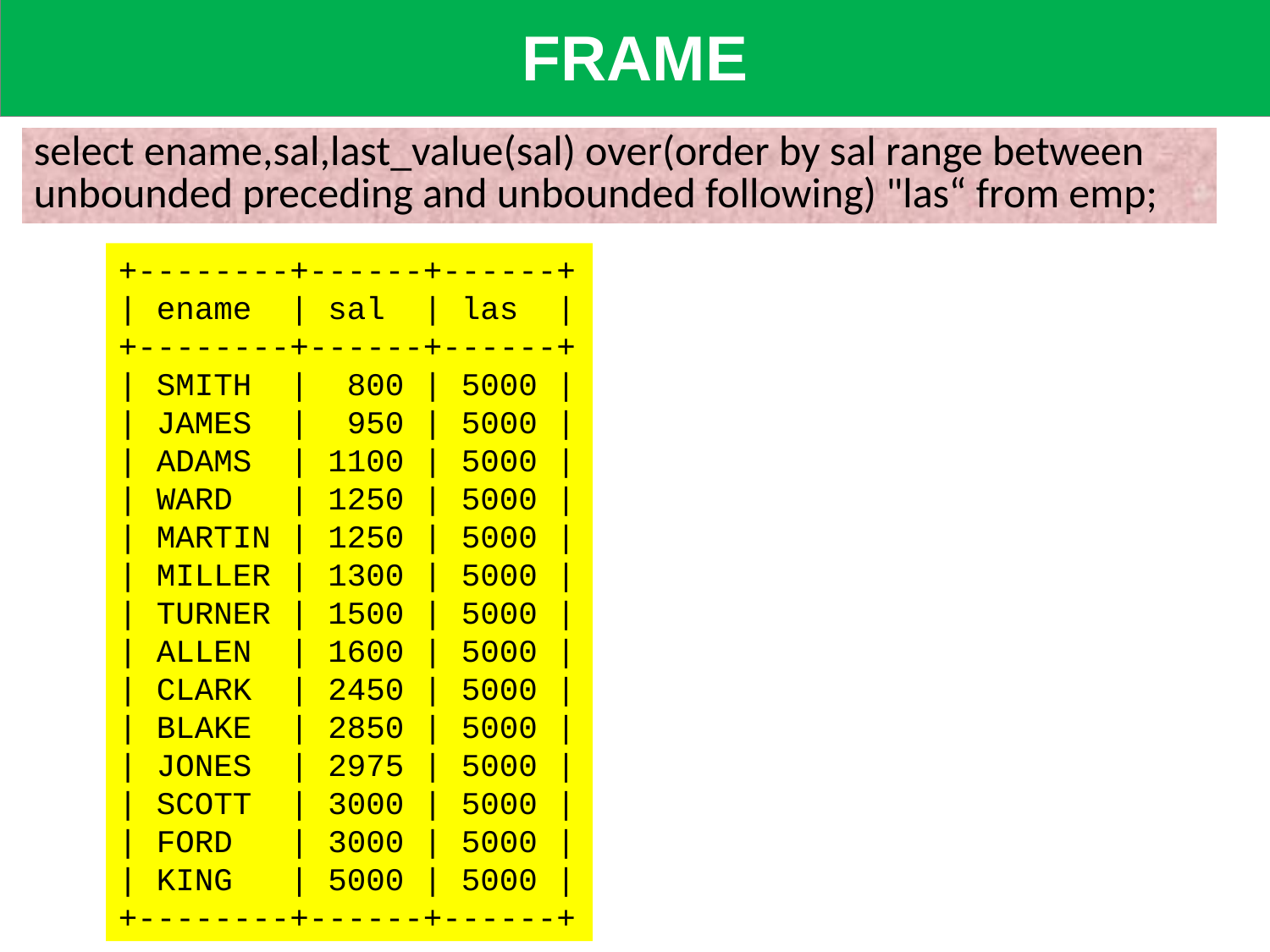

| FRAME |
| --- |
| select ename,sal,last\_value(sal) over(order by sal range between unbounded preceding and unbounded following) "las“ from emp; |
| --- |
+--------+------+------+
| ename  | sal  | las  |
+--------+------+------+
| SMITH  |  800 | 5000 |
| JAMES  |  950 | 5000 |
| ADAMS  | 1100 | 5000 |
| WARD   | 1250 | 5000 |
| MARTIN | 1250 | 5000 |
| MILLER | 1300 | 5000 |
| TURNER | 1500 | 5000 |
| ALLEN  | 1600 | 5000 |
| CLARK  | 2450 | 5000 |
| BLAKE  | 2850 | 5000 |
| JONES  | 2975 | 5000 |
| SCOTT  | 3000 | 5000 |
| FORD   | 3000 | 5000 |
| KING   | 5000 | 5000 |
+--------+------+------+